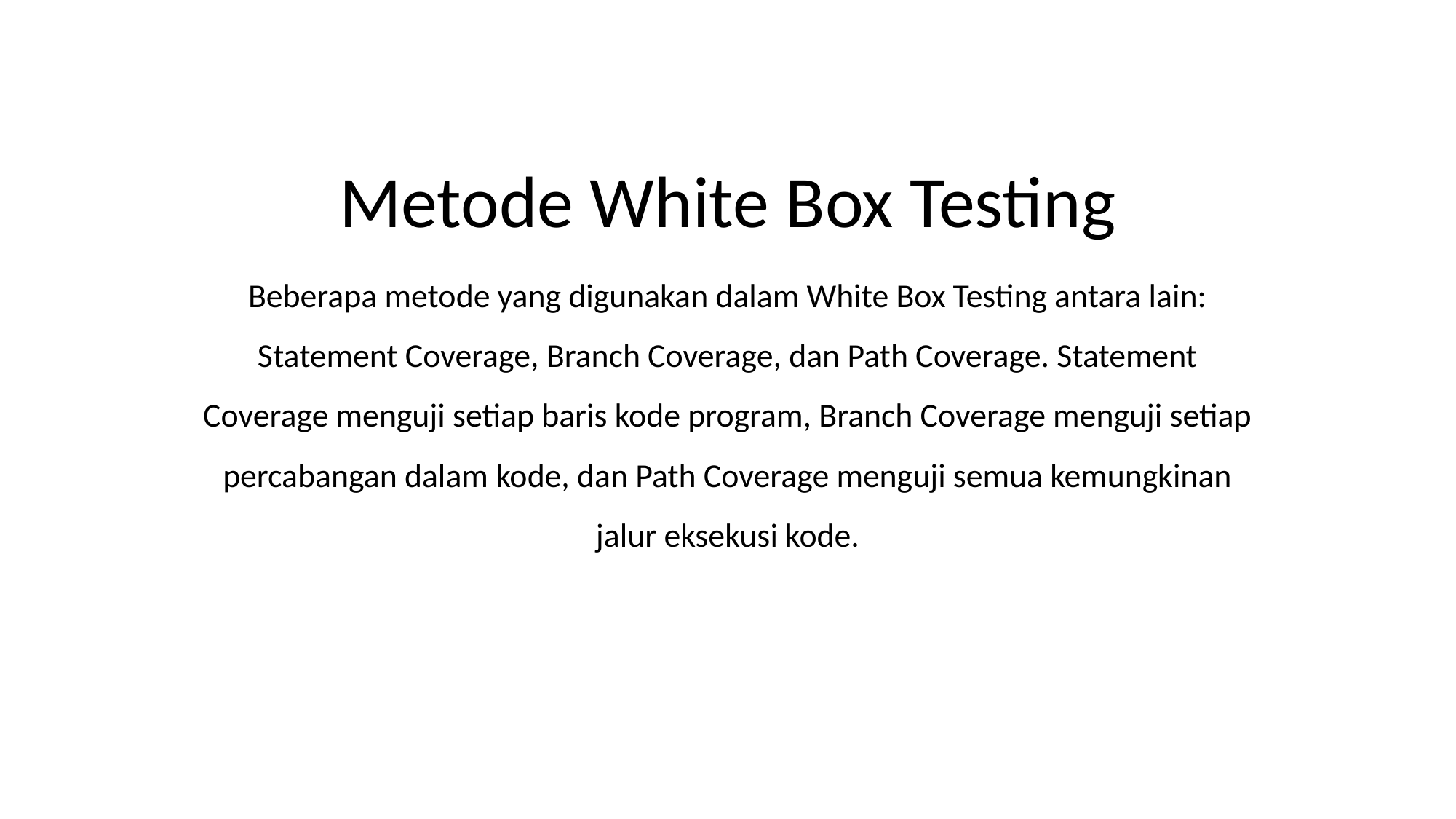

# Metode White Box Testing
Beberapa metode yang digunakan dalam White Box Testing antara lain: Statement Coverage, Branch Coverage, dan Path Coverage. Statement Coverage menguji setiap baris kode program, Branch Coverage menguji setiap percabangan dalam kode, dan Path Coverage menguji semua kemungkinan jalur eksekusi kode.